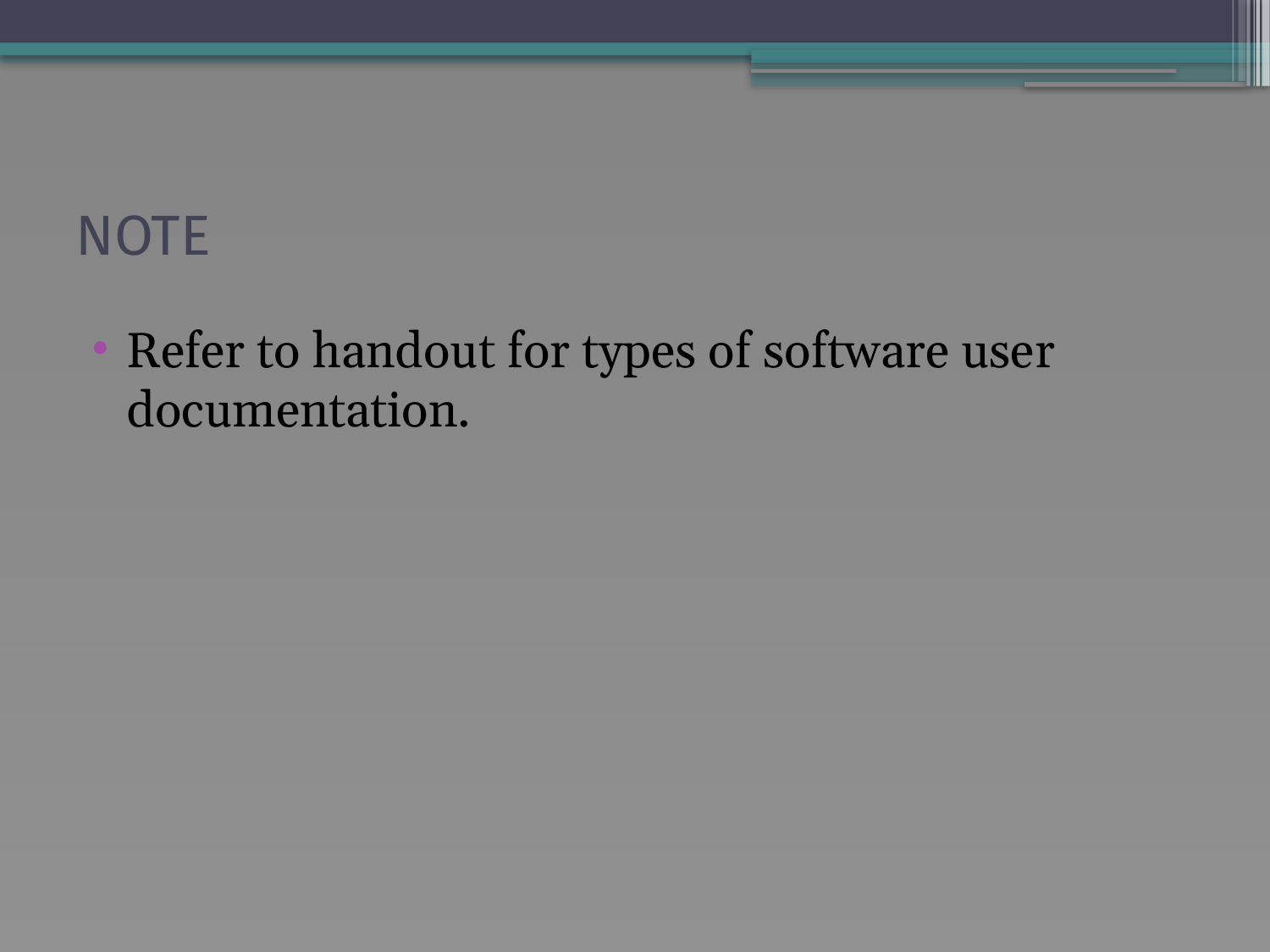

# NOTE
Refer to handout for types of software user documentation.